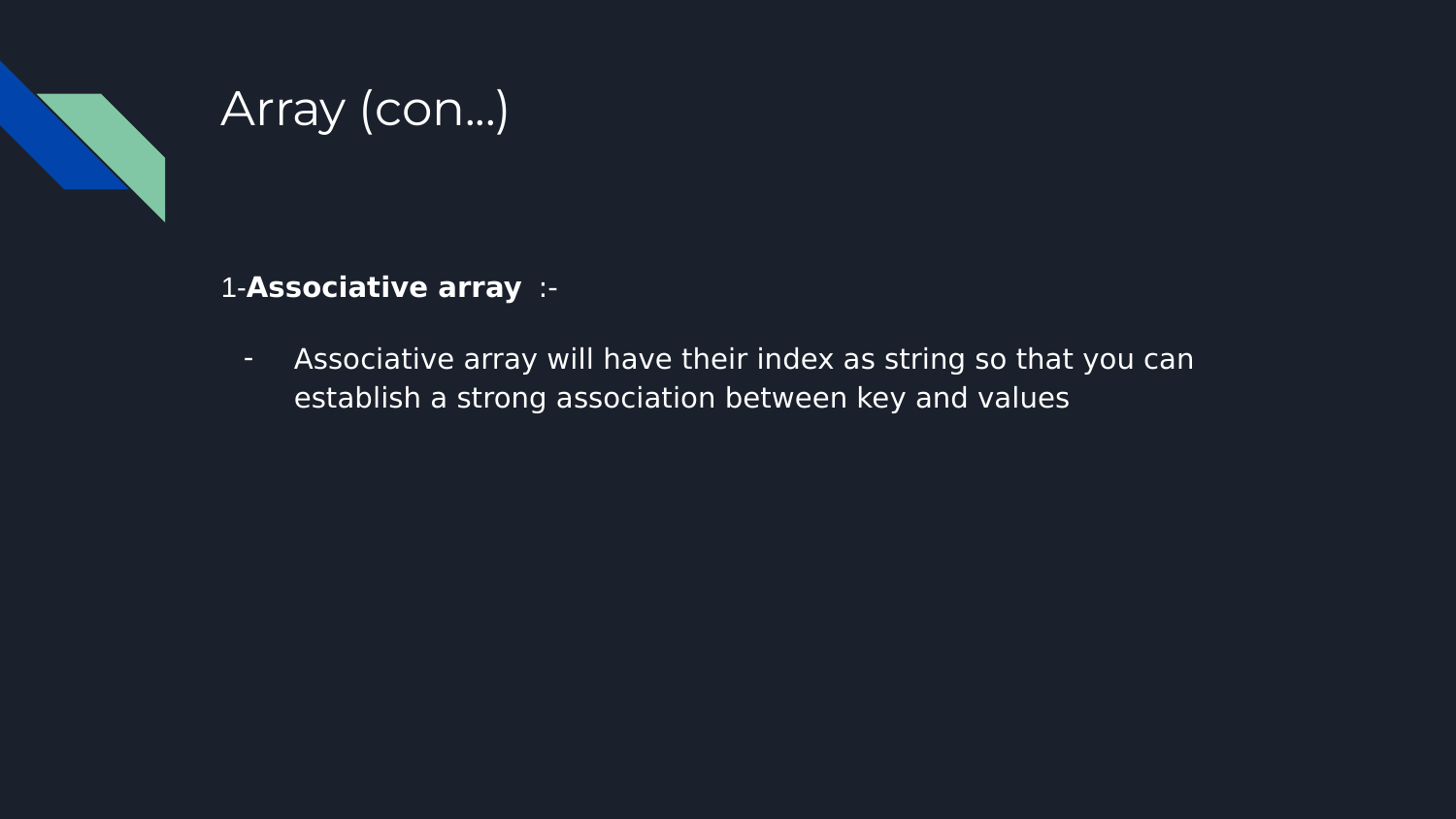

# Array (con...)

1-Associative array  :-
Associative array will have their index as string so that you can establish a strong association between key and values